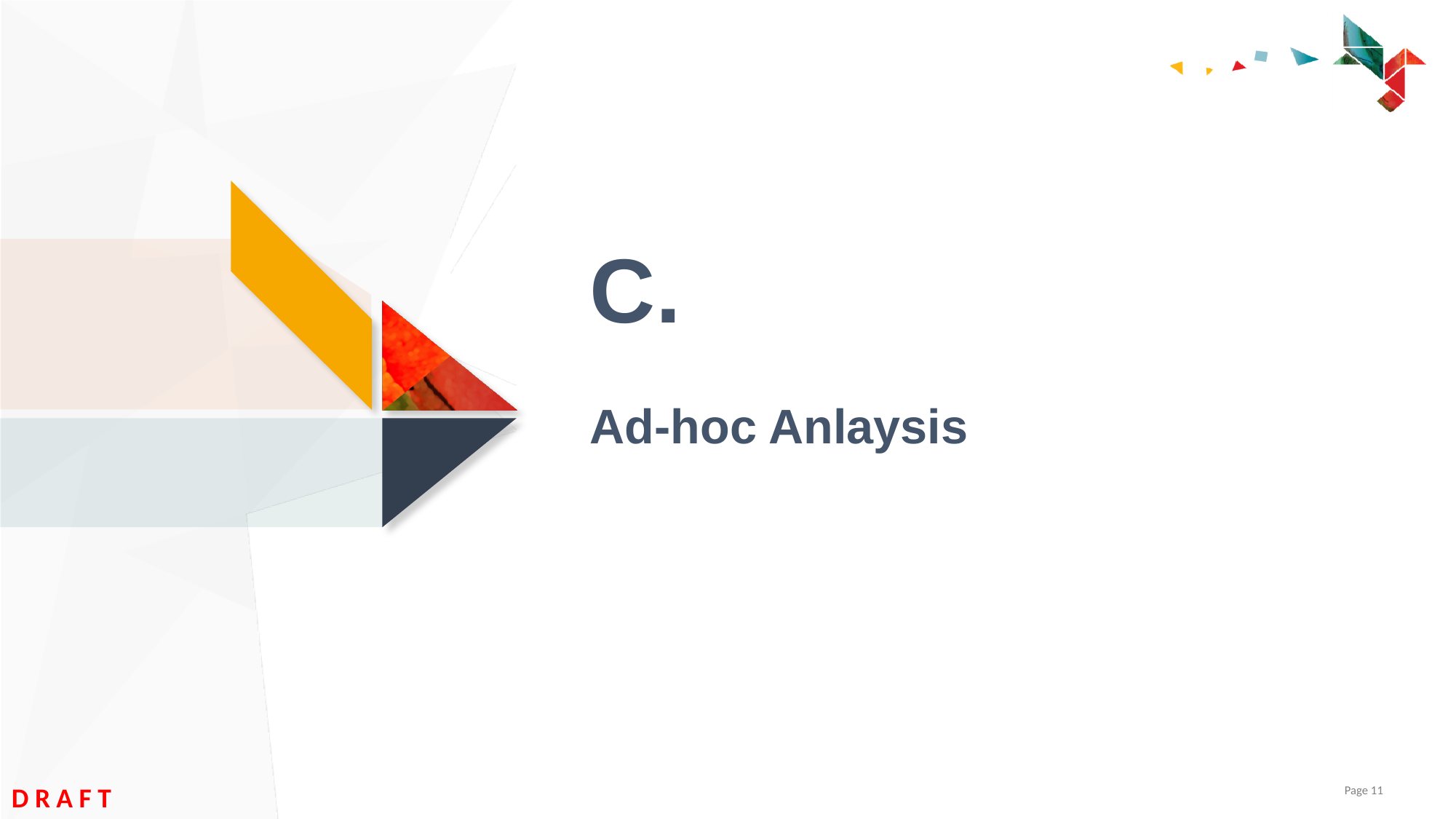

C.
# Ad-hoc Anlaysis
Page 11
D R A F T